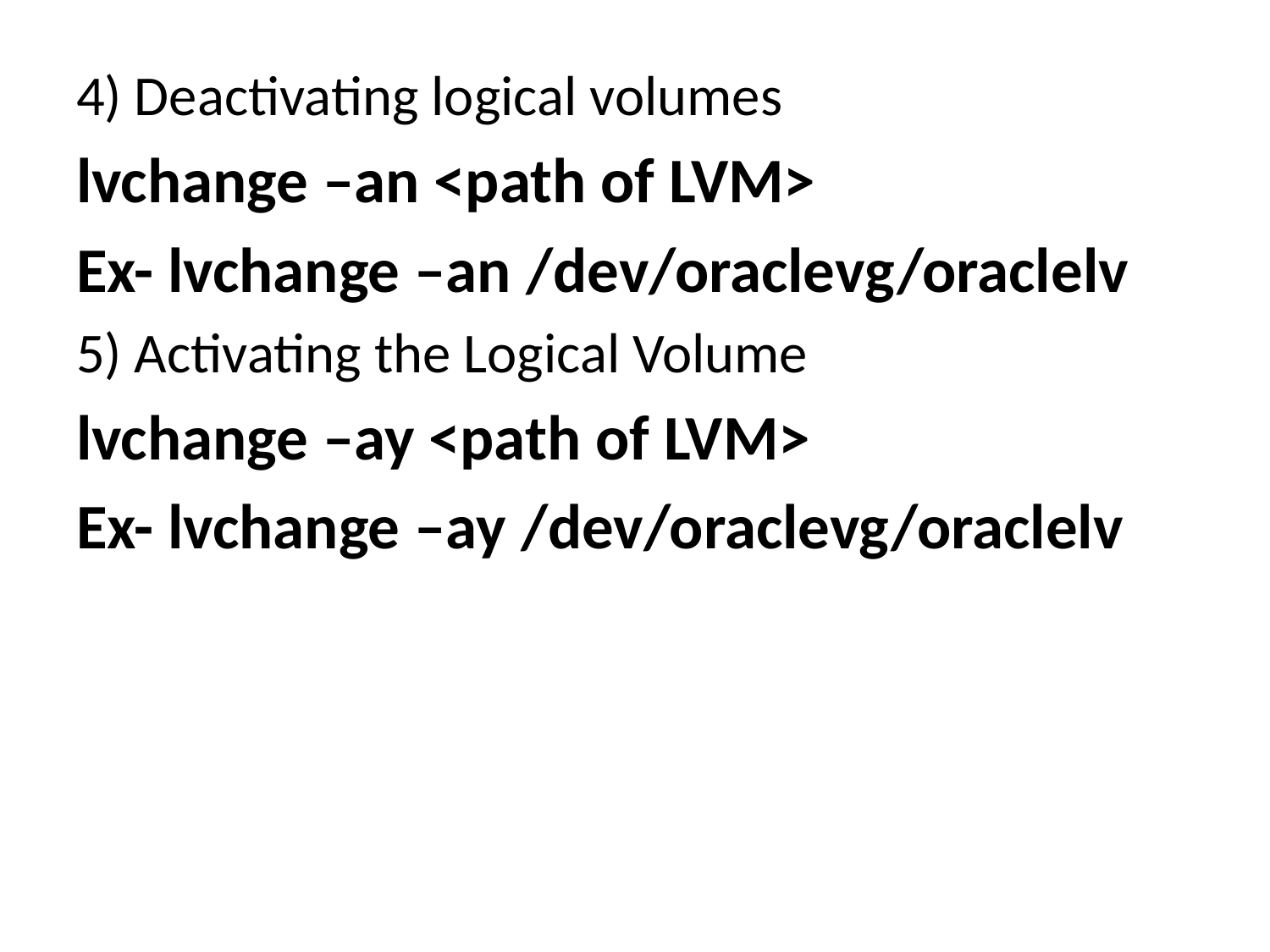

4) Deactivating logical volumes
lvchange –an <path of LVM>
Ex- lvchange –an /dev/oraclevg/oraclelv
5) Activating the Logical Volume
lvchange –ay <path of LVM>
Ex- lvchange –ay /dev/oraclevg/oraclelv